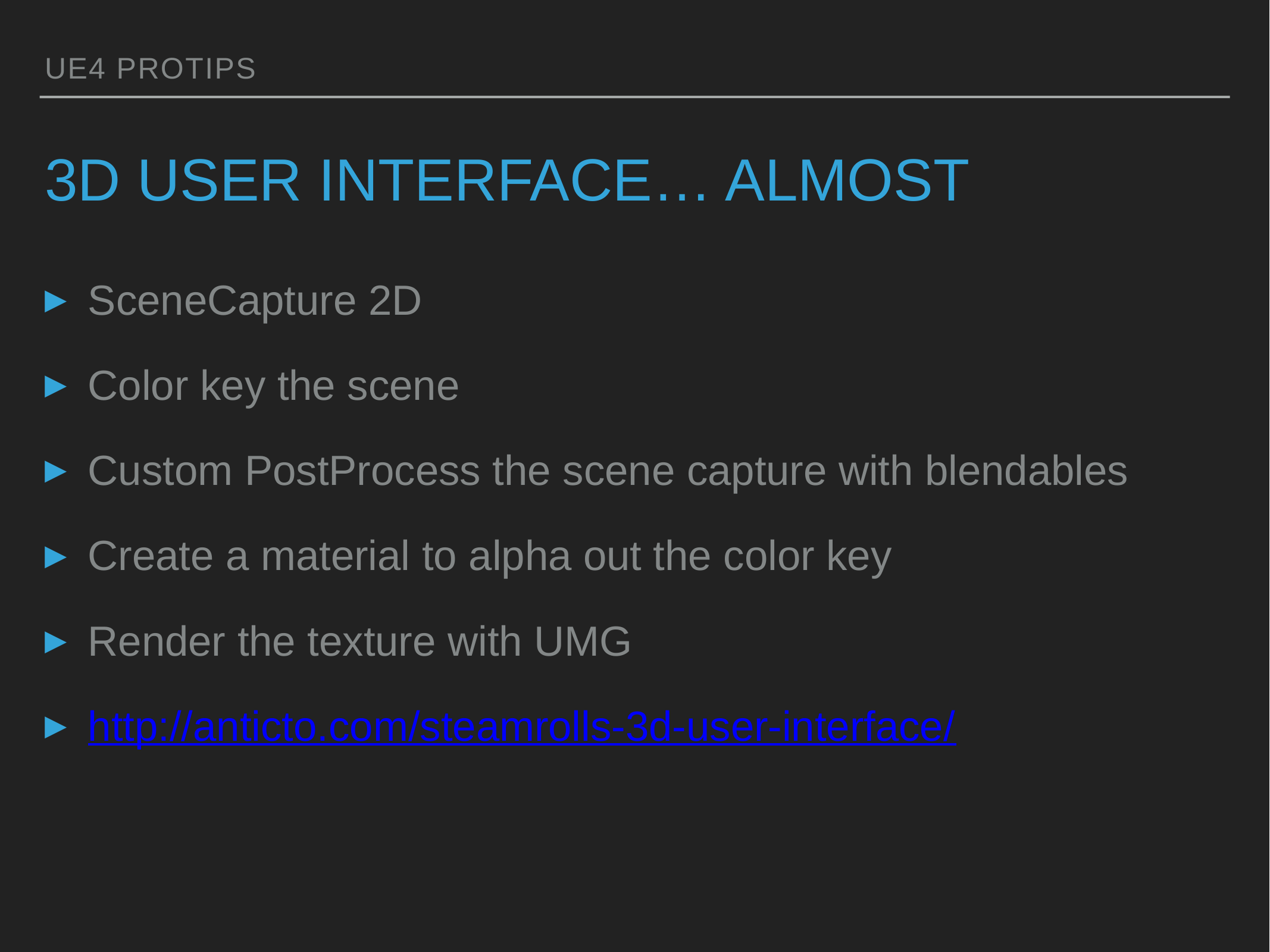

UE4 Protips
# 3D USER Interface… almost
SceneCapture 2D
Color key the scene
Custom PostProcess the scene capture with blendables
Create a material to alpha out the color key
Render the texture with UMG
http://anticto.com/steamrolls-3d-user-interface/